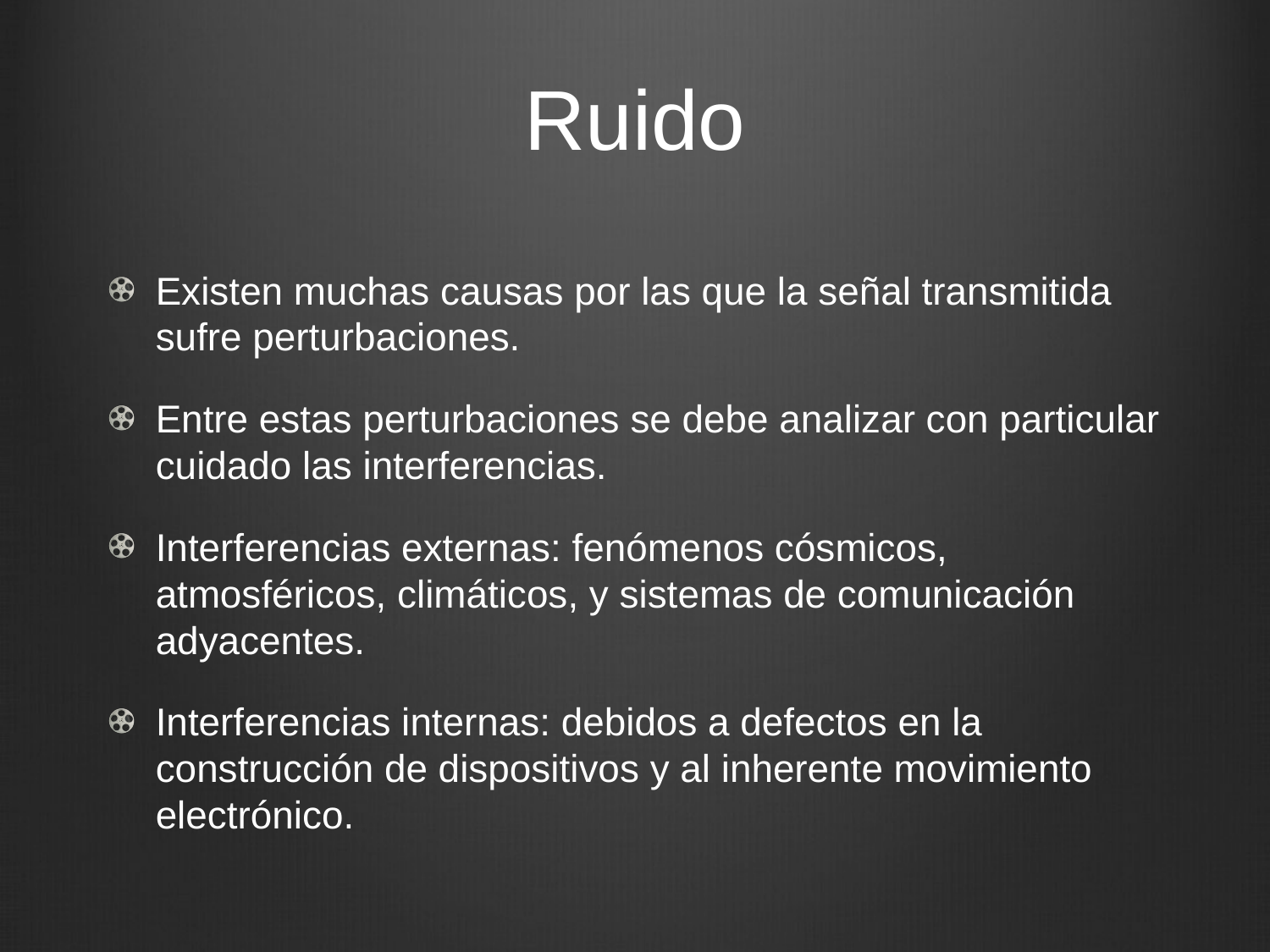

# Ruido
Existen muchas causas por las que la señal transmitida sufre perturbaciones.
Entre estas perturbaciones se debe analizar con particular cuidado las interferencias.
Interferencias externas: fenómenos cósmicos, atmosféricos, climáticos, y sistemas de comunicación adyacentes.
Interferencias internas: debidos a defectos en la construcción de dispositivos y al inherente movimiento electrónico.